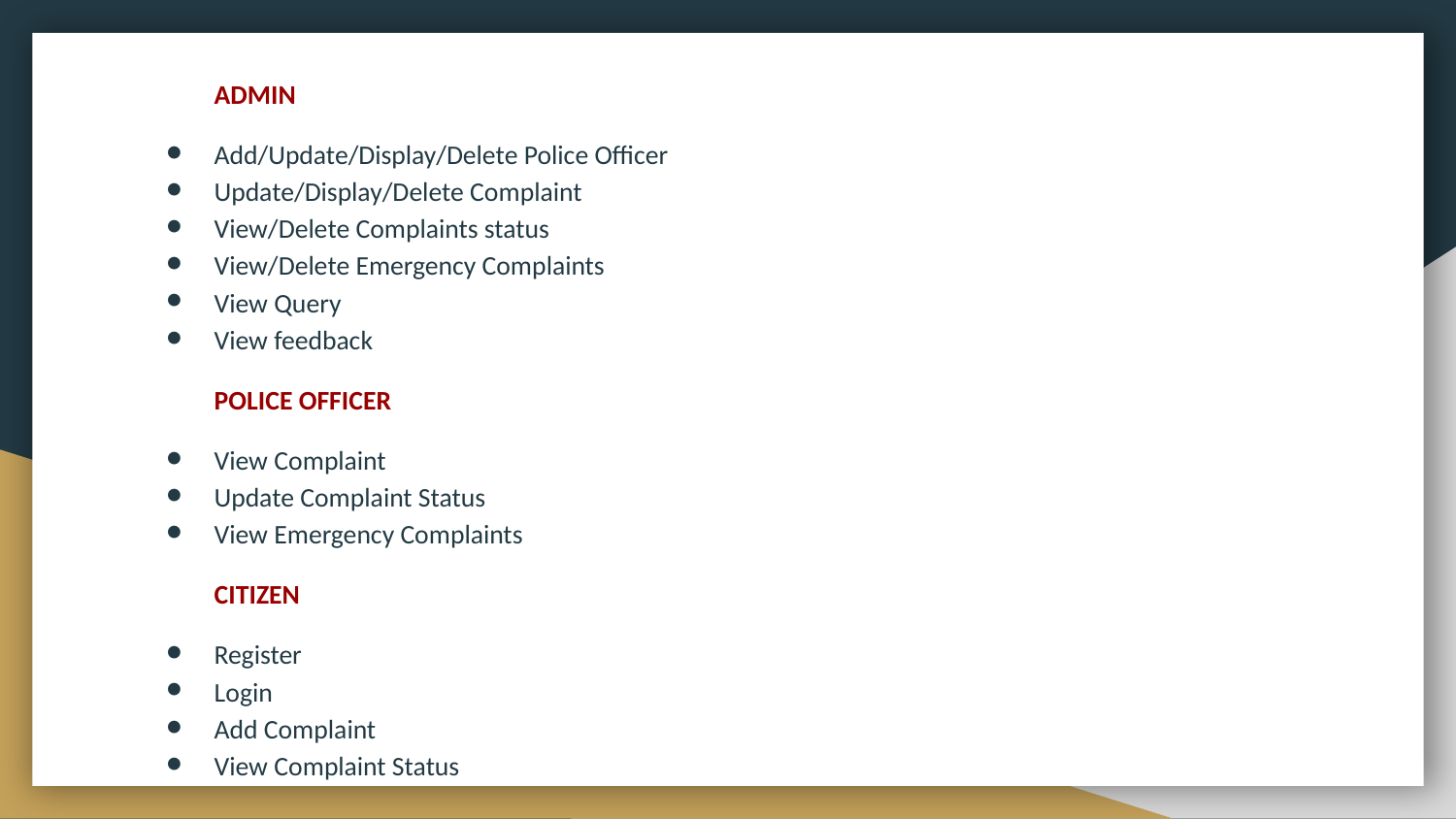

ADMIN
Add/Update/Display/Delete Police Officer
Update/Display/Delete Complaint
View/Delete Complaints status
View/Delete Emergency Complaints
View Query
View feedback
POLICE OFFICER
View Complaint
Update Complaint Status
View Emergency Complaints
CITIZEN
Register
Login
Add Complaint
View Complaint Status
#